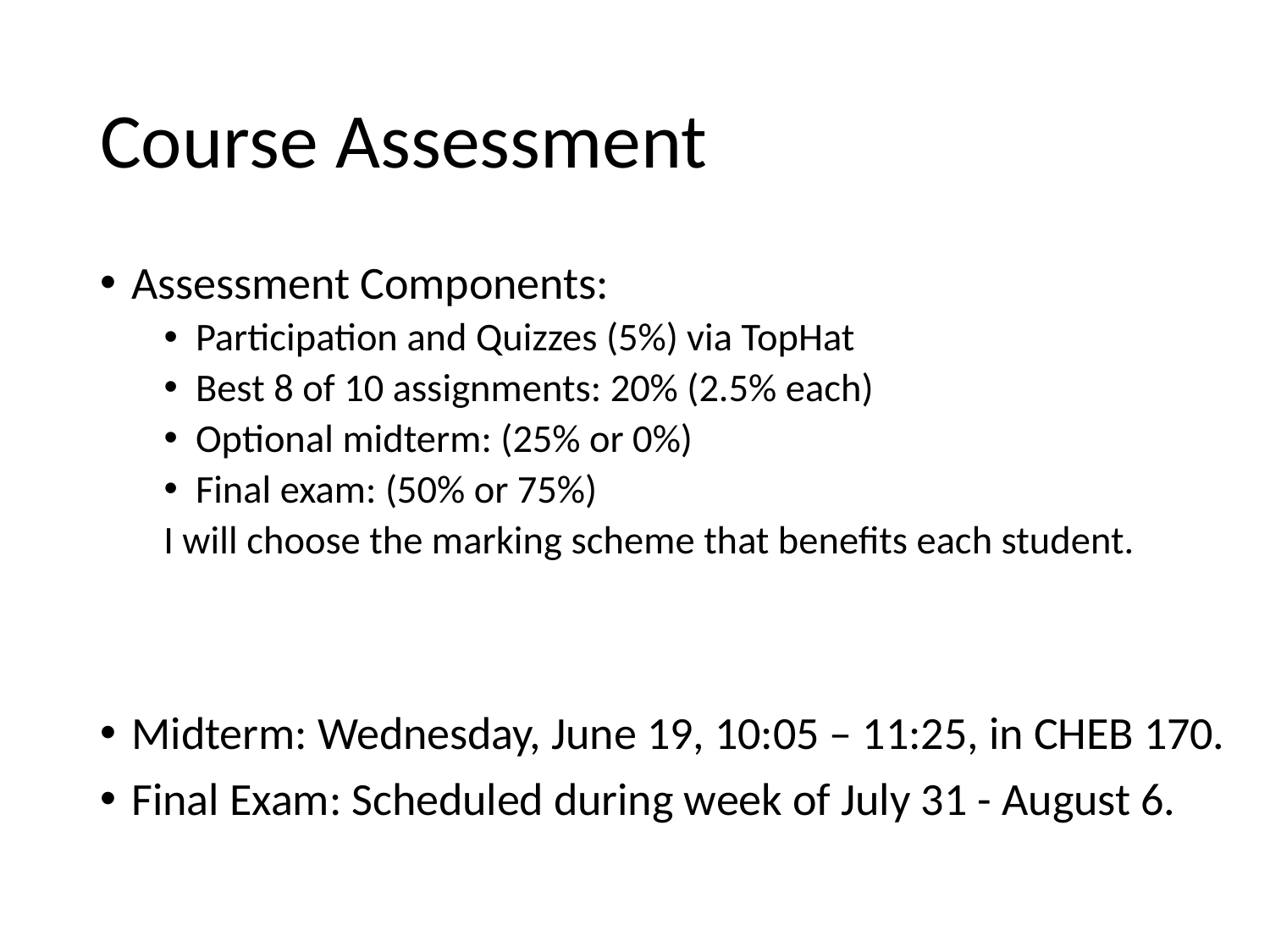

# Course Assessment
Assessment Components:
Participation and Quizzes (5%) via TopHat
Best 8 of 10 assignments: 20% (2.5% each)
Optional midterm: (25% or 0%)
Final exam: (50% or 75%)
I will choose the marking scheme that benefits each student.

Midterm: Wednesday, June 19, 10:05 – 11:25, in CHEB 170.
Final Exam: Scheduled during week of July 31 - August 6.